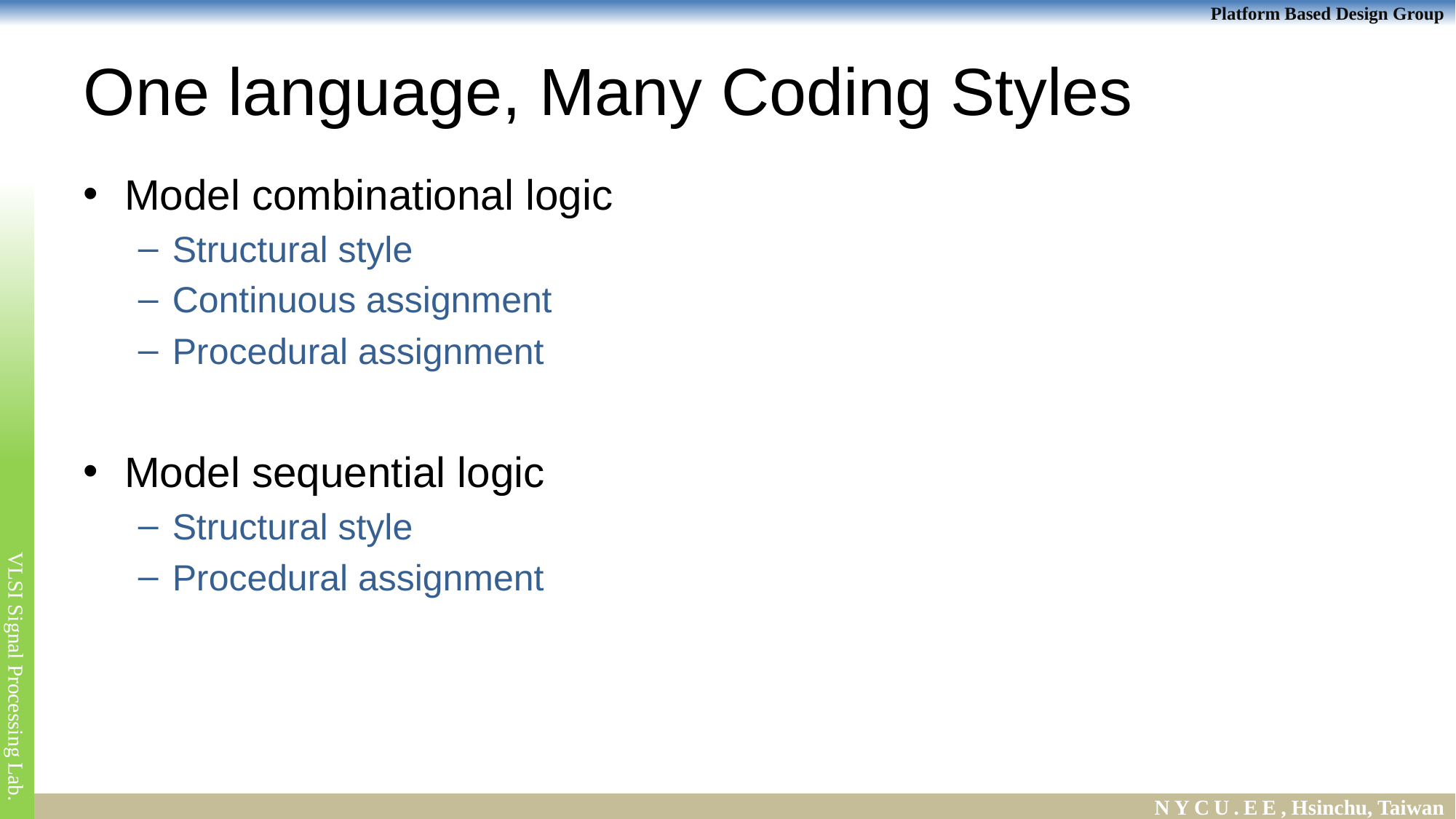

# One language, Many Coding Styles
Model combinational logic
Structural style
Continuous assignment
Procedural assignment

Model sequential logic
Structural style
Procedural assignment